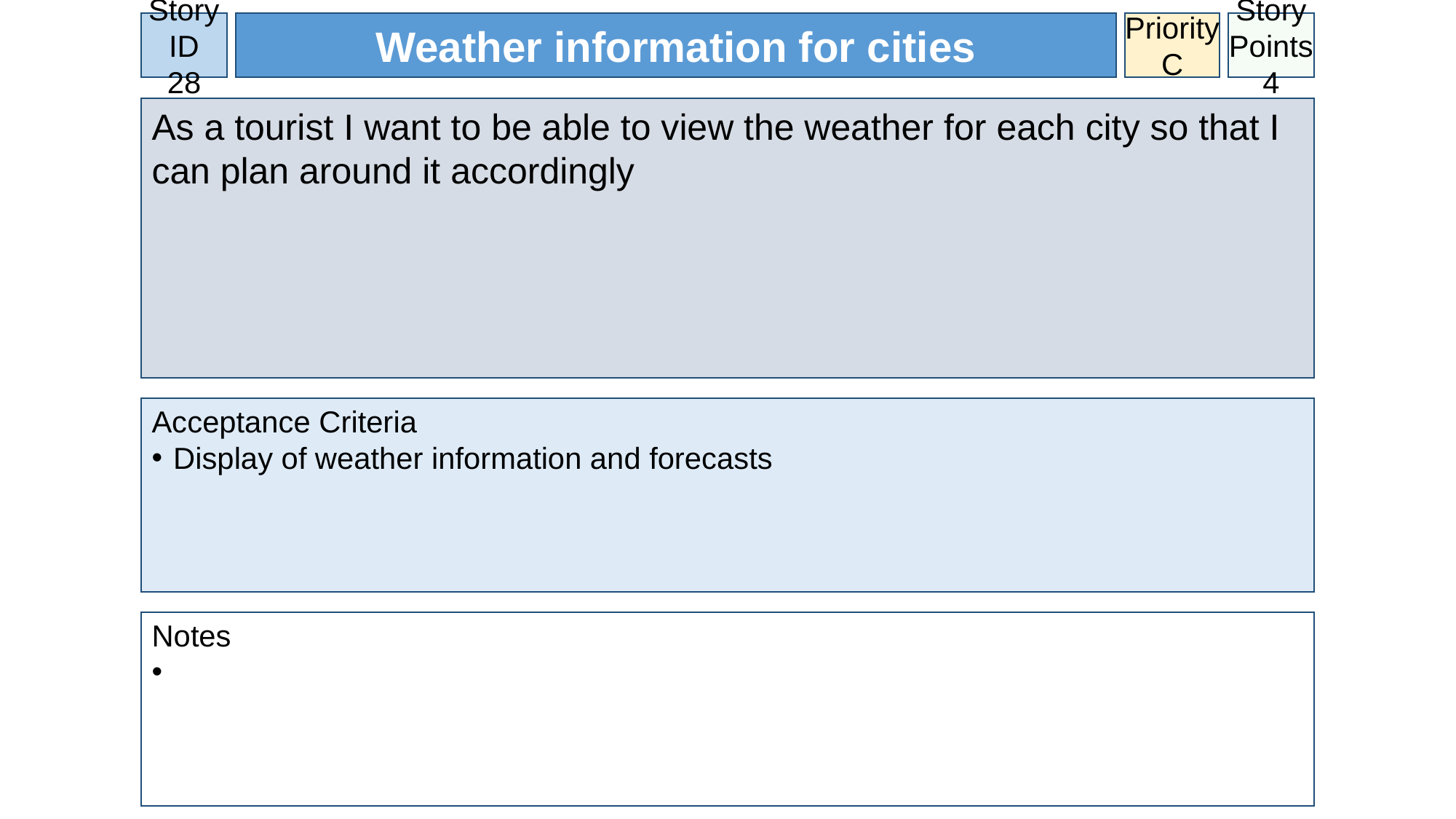

Story ID
28
Weather information for cities
Priority
C
Story Points
4
As a tourist I want to be able to view the weather for each city so that I can plan around it accordingly
Acceptance Criteria
Display of weather information and forecasts
Notes